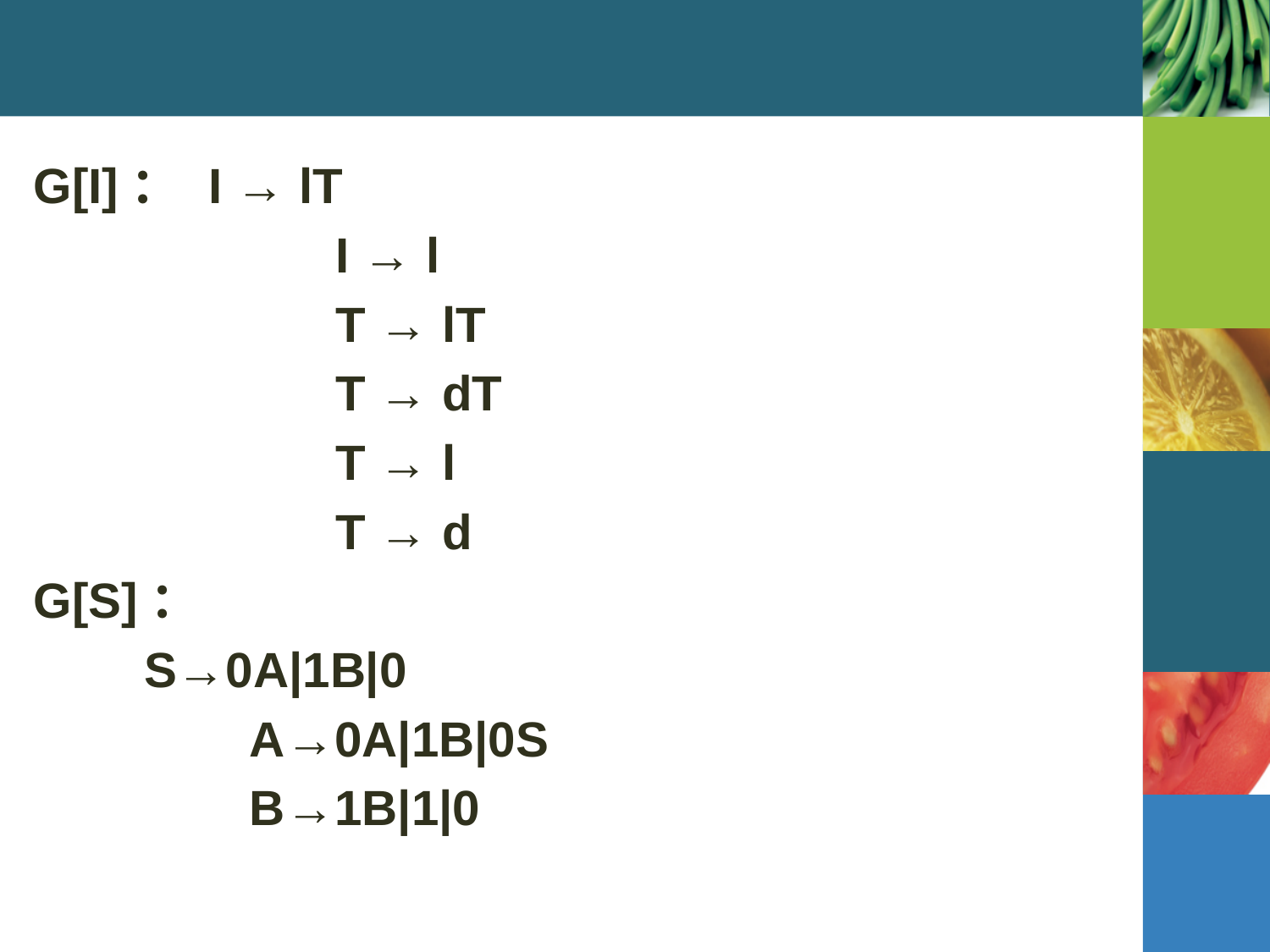

#
G[I]：	I → lT
			I → l
			T → lT
			T → dT
			T → l
			T → d
G[S]：
        S→0A|1B|0
		   A→0A|1B|0S
		   B→1B|1|0